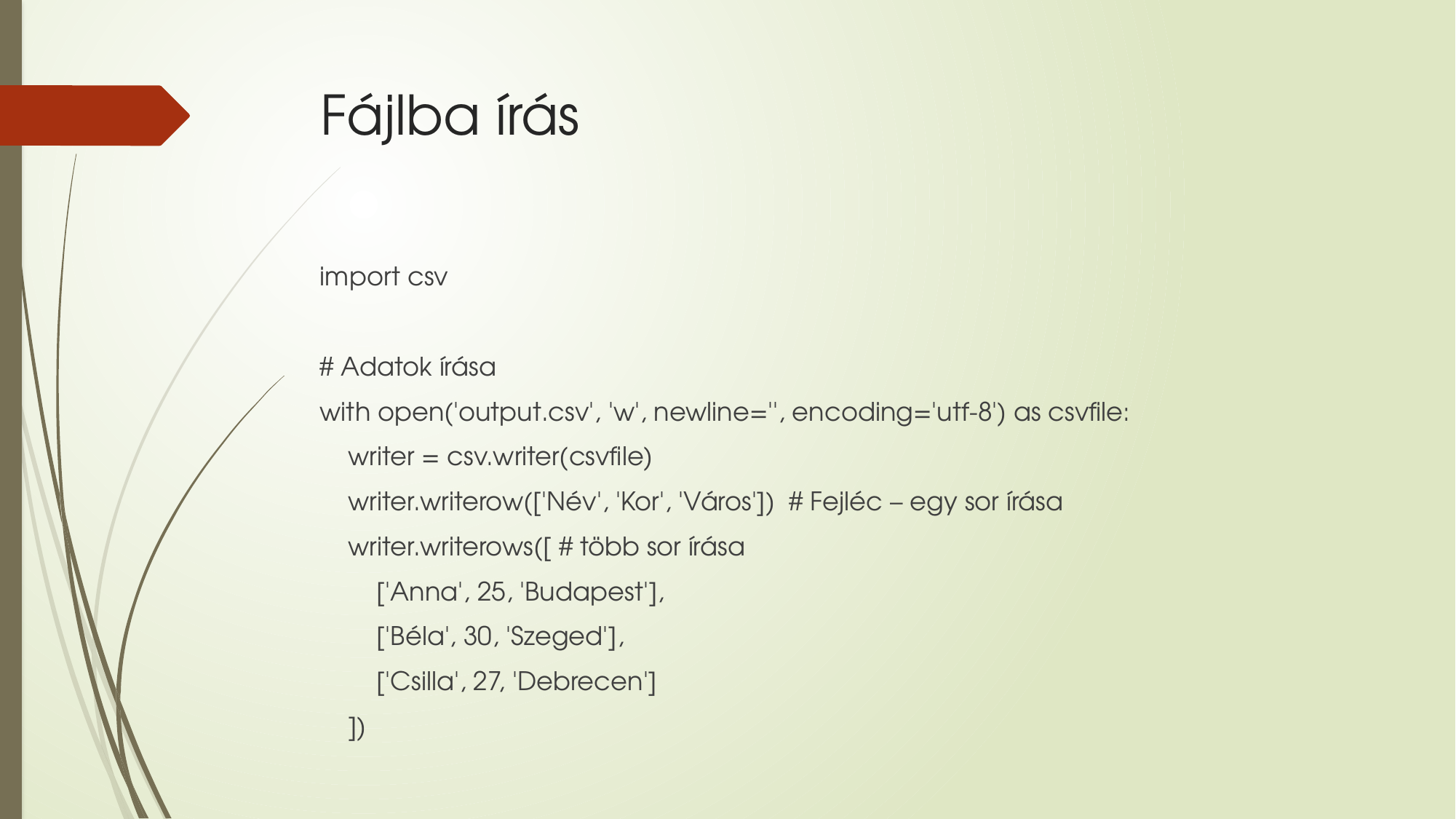

# Fájlba írás
import csv

# Adatok írása
with open('output.csv', 'w', newline='', encoding='utf-8') as csvfile:
    writer = csv.writer(csvfile)
    writer.writerow(['Név', 'Kor', 'Város'])  # Fejléc – egy sor írása
    writer.writerows([ # több sor írása
        ['Anna', 25, 'Budapest'],
        ['Béla', 30, 'Szeged'],
        ['Csilla', 27, 'Debrecen']
    ])